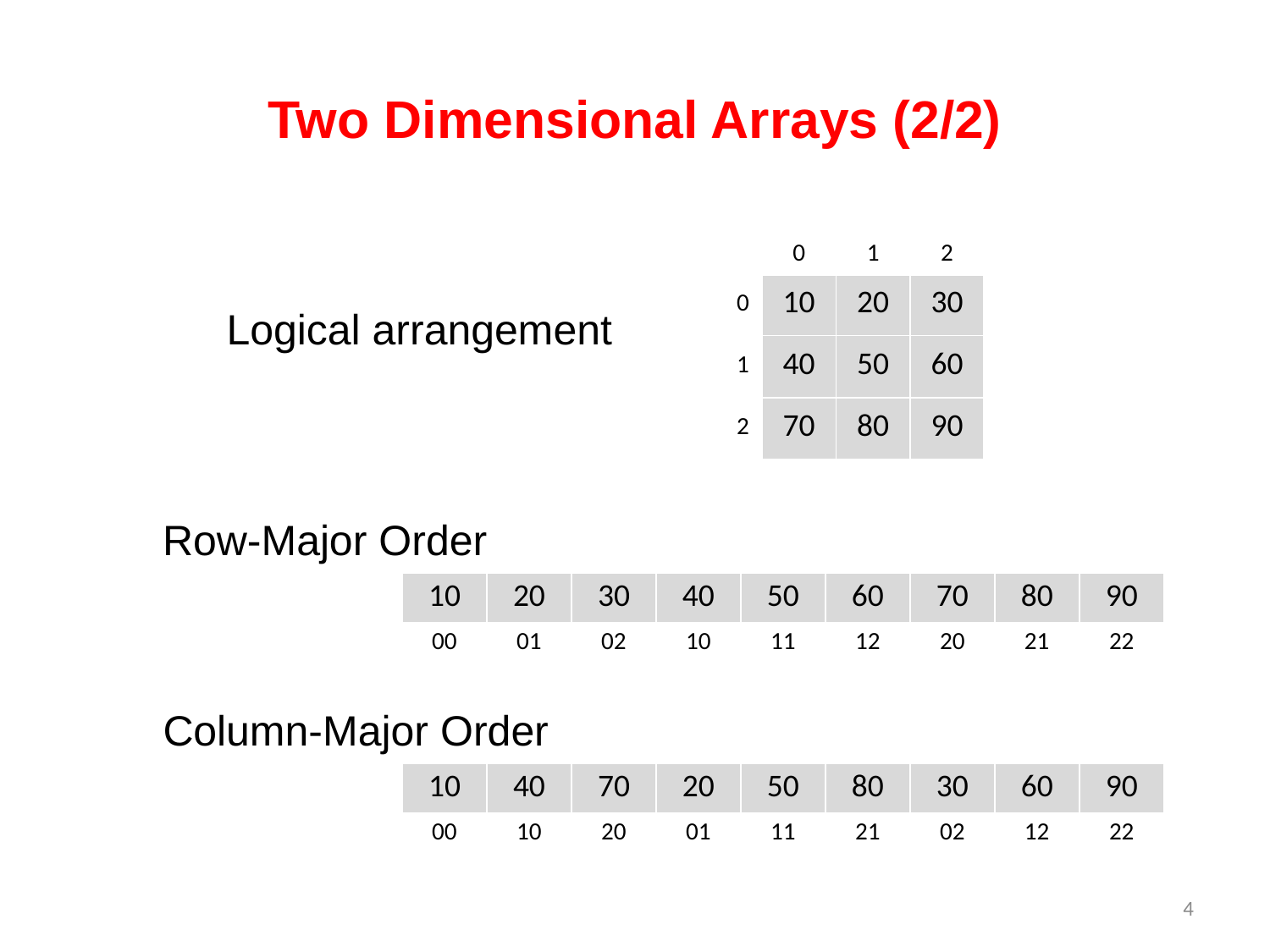

# Two Dimensional Arrays (2/2)
|  | 0 | 1 | 2 |
| --- | --- | --- | --- |
| 0 | 10 | 20 | 30 |
| 1 | 40 | 50 | 60 |
| 2 | 70 | 80 | 90 |
Logical arrangement
Row-Major Order
| 10 | 20 | 30 | 40 | 50 | 60 | 70 | 80 | 90 |
| --- | --- | --- | --- | --- | --- | --- | --- | --- |
| 00 | 01 | 02 | 10 | 11 | 12 | 20 | 21 | 22 |
Column-Major Order
| 10 | 40 | 70 | 20 | 50 | 80 | 30 | 60 | 90 |
| --- | --- | --- | --- | --- | --- | --- | --- | --- |
| 00 | 10 | 20 | 01 | 11 | 21 | 02 | 12 | 22 |
4